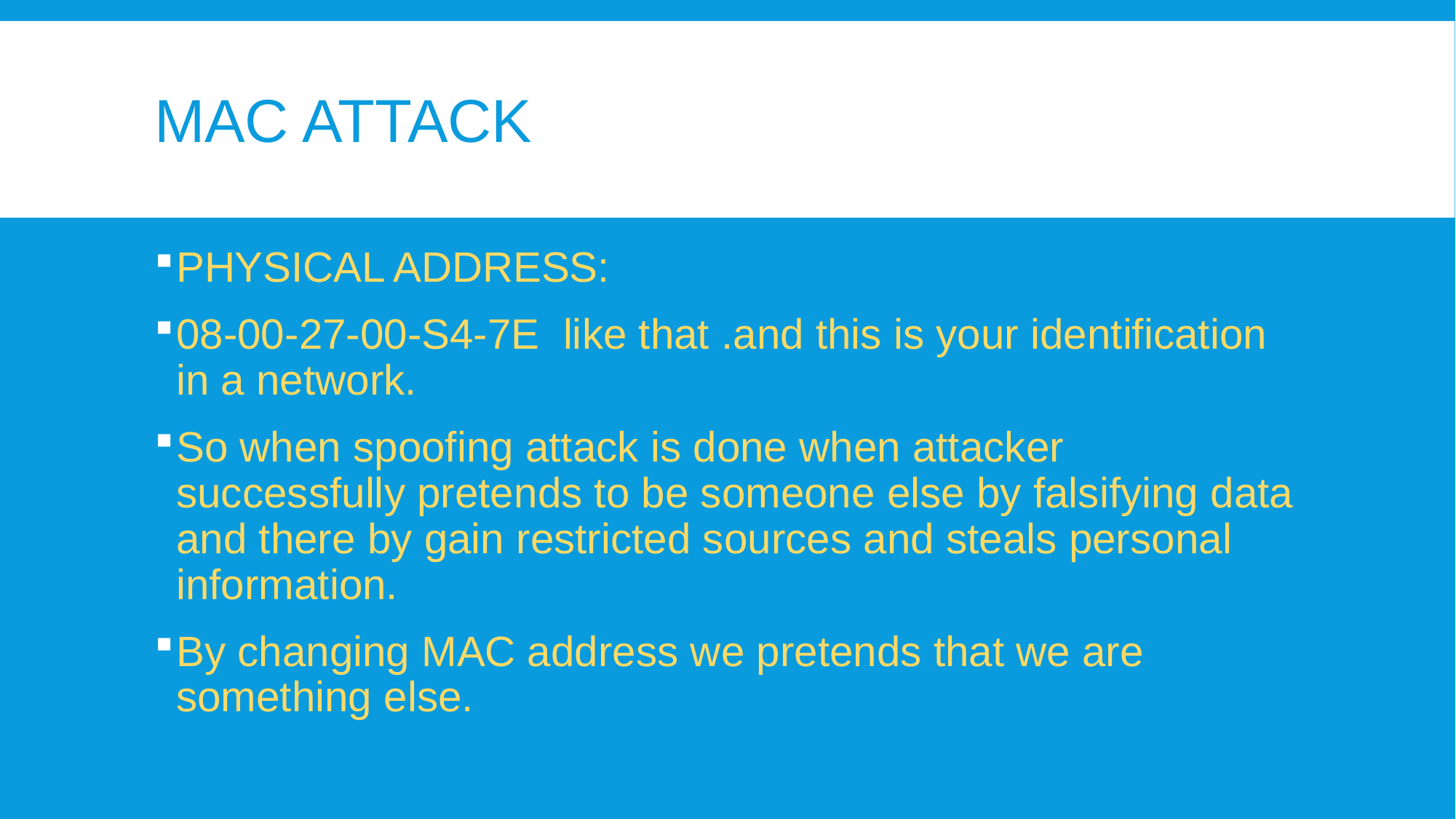

# MAC ATTACK
PHYSICAL ADDRESS:
08-00-27-00-S4-7E  like that .and this is your identification in a network.
So when spoofing attack is done when attacker successfully pretends to be someone else by falsifying data and there by gain restricted sources and steals personal information.
By changing MAC address we pretends that we are something else.